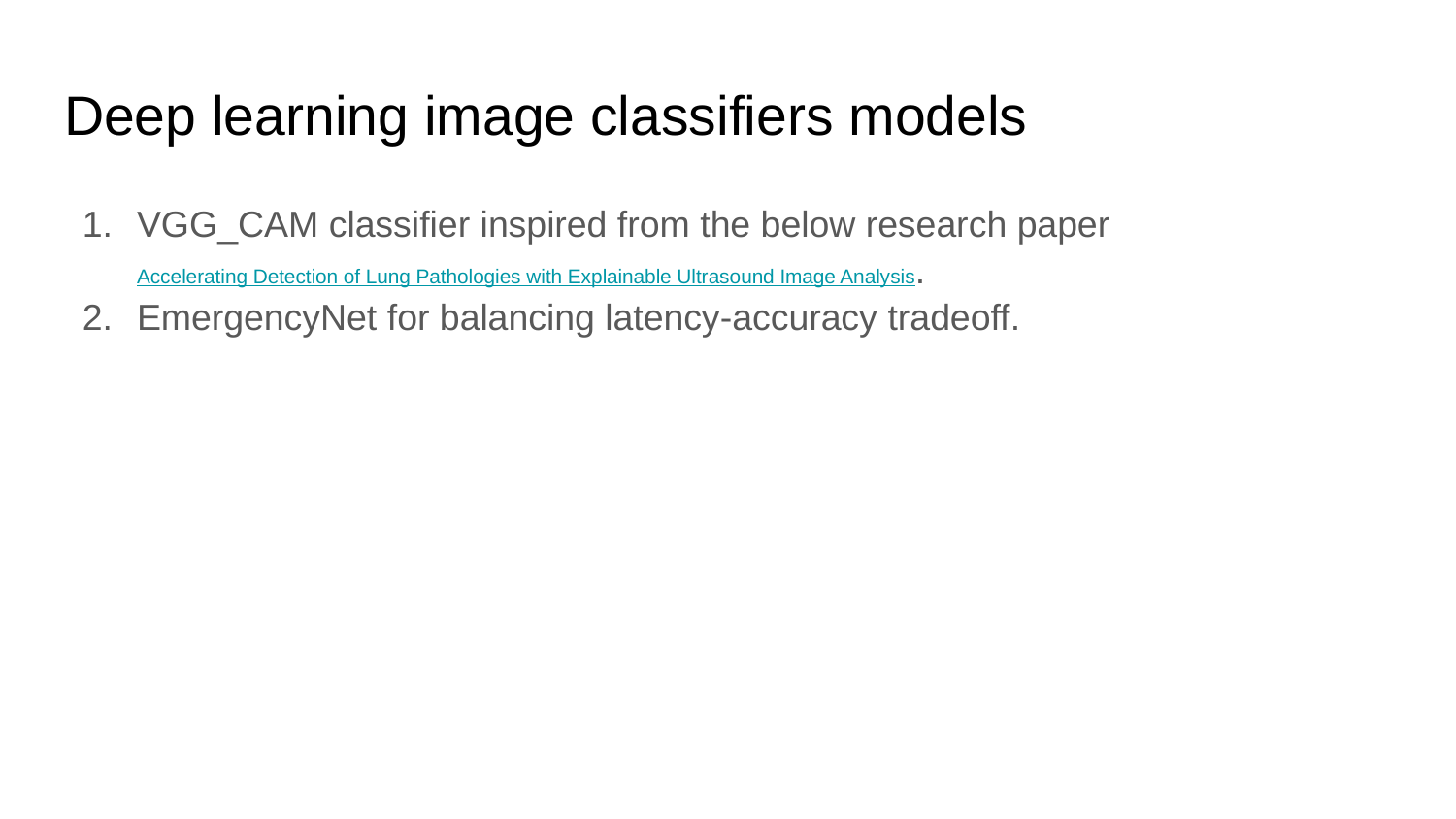

# Deep learning image classifiers models
VGG_CAM classifier inspired from the below research paper Accelerating Detection of Lung Pathologies with Explainable Ultrasound Image Analysis.
EmergencyNet for balancing latency-accuracy tradeoff.